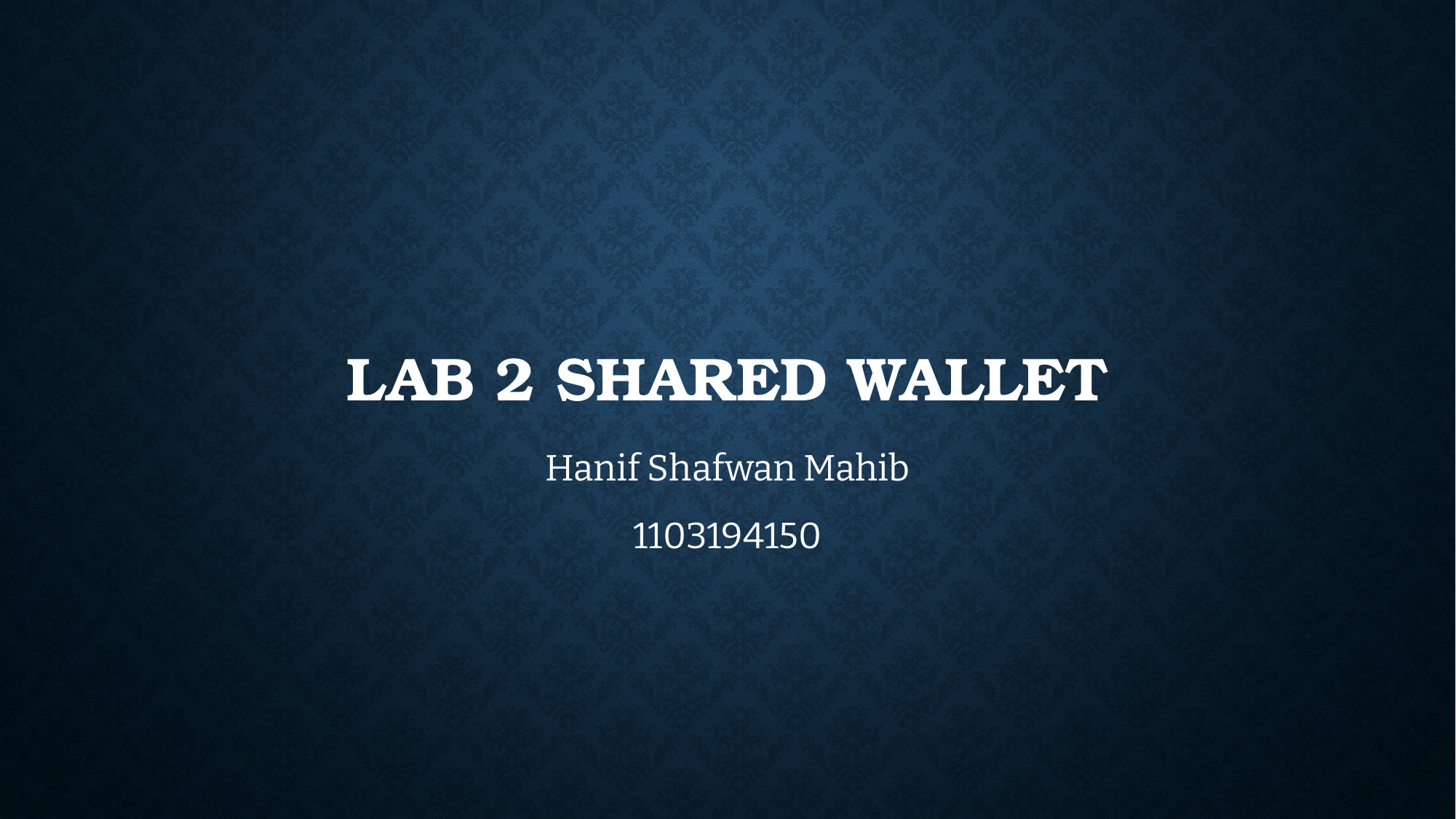

# LAB 2 Shared Wallet
Hanif Shafwan Mahib
1103194150